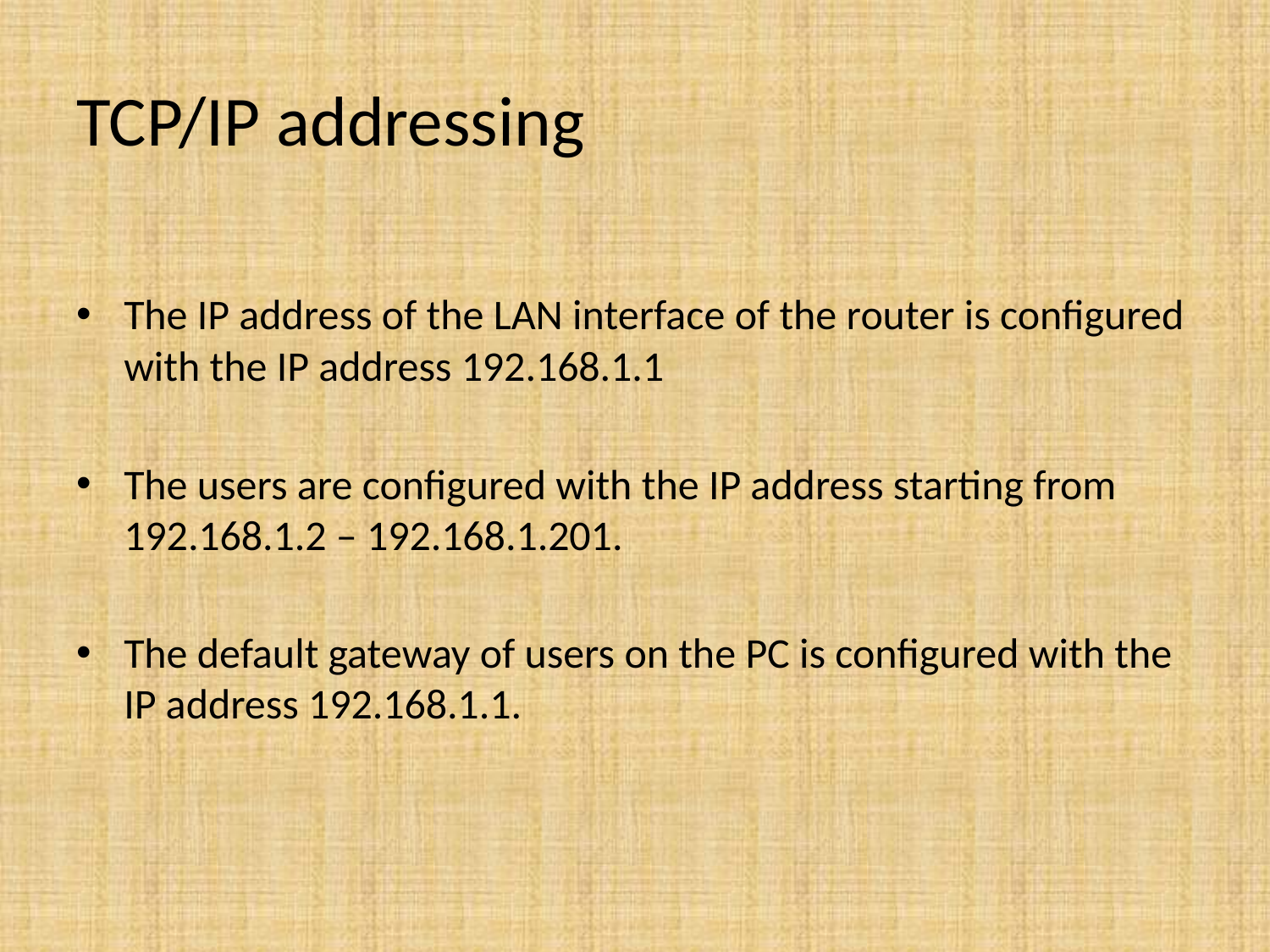

# TCP/IP addressing

The IP address of the LAN interface of the router is configured with the IP address 192.168.1.1

The users are configured with the IP address starting from 192.168.1.2 – 192.168.1.201.

The default gateway of users on the PC is configured with the IP address 192.168.1.1.